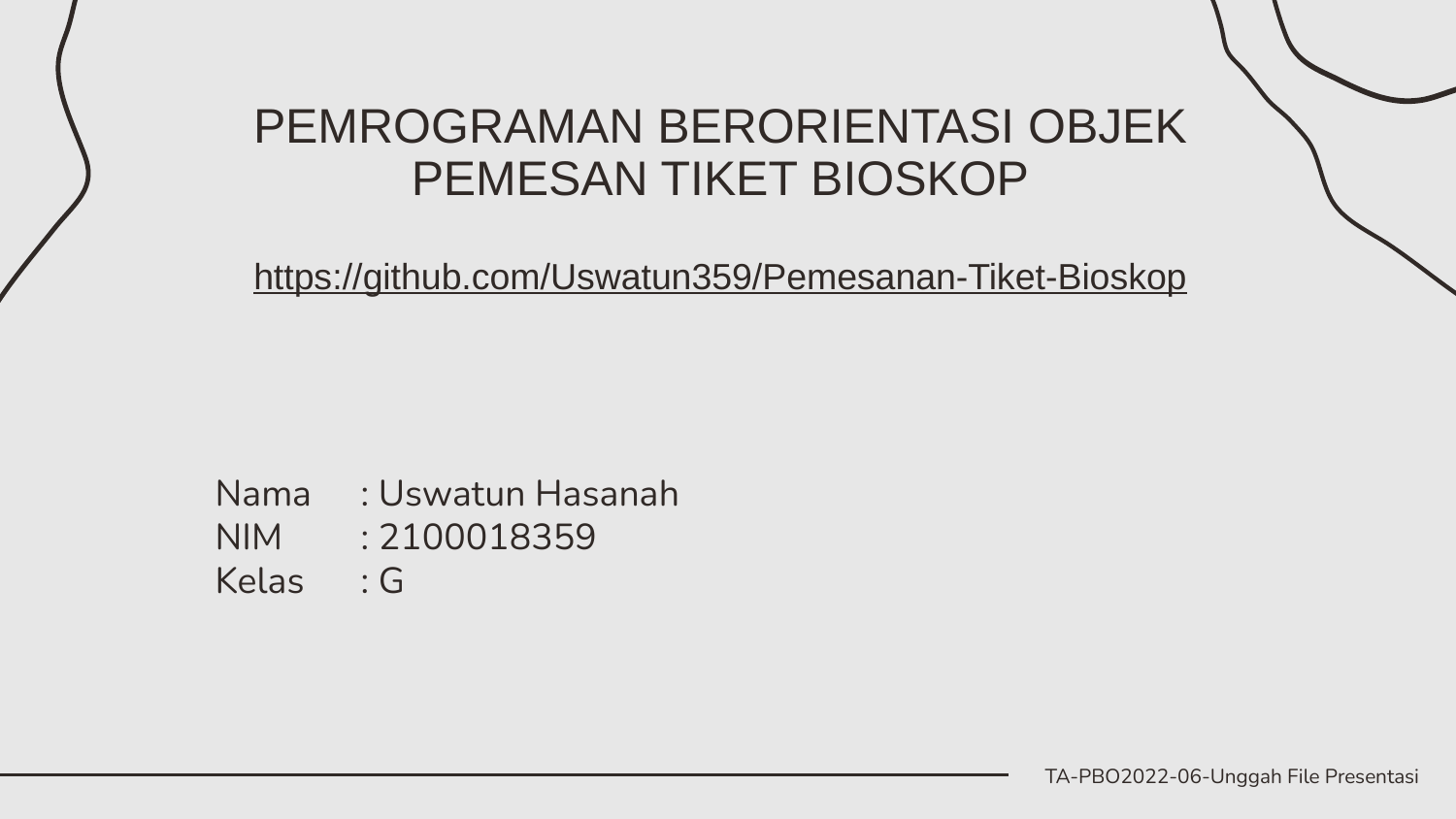

# PEMROGRAMAN BERORIENTASI OBJEK PEMESAN TIKET BIOSKOP https://github.com/Uswatun359/Pemesanan-Tiket-Bioskop
Nama	: Uswatun Hasanah
NIM	: 2100018359
Kelas	: G
TA-PBO2022-06-Unggah File Presentasi